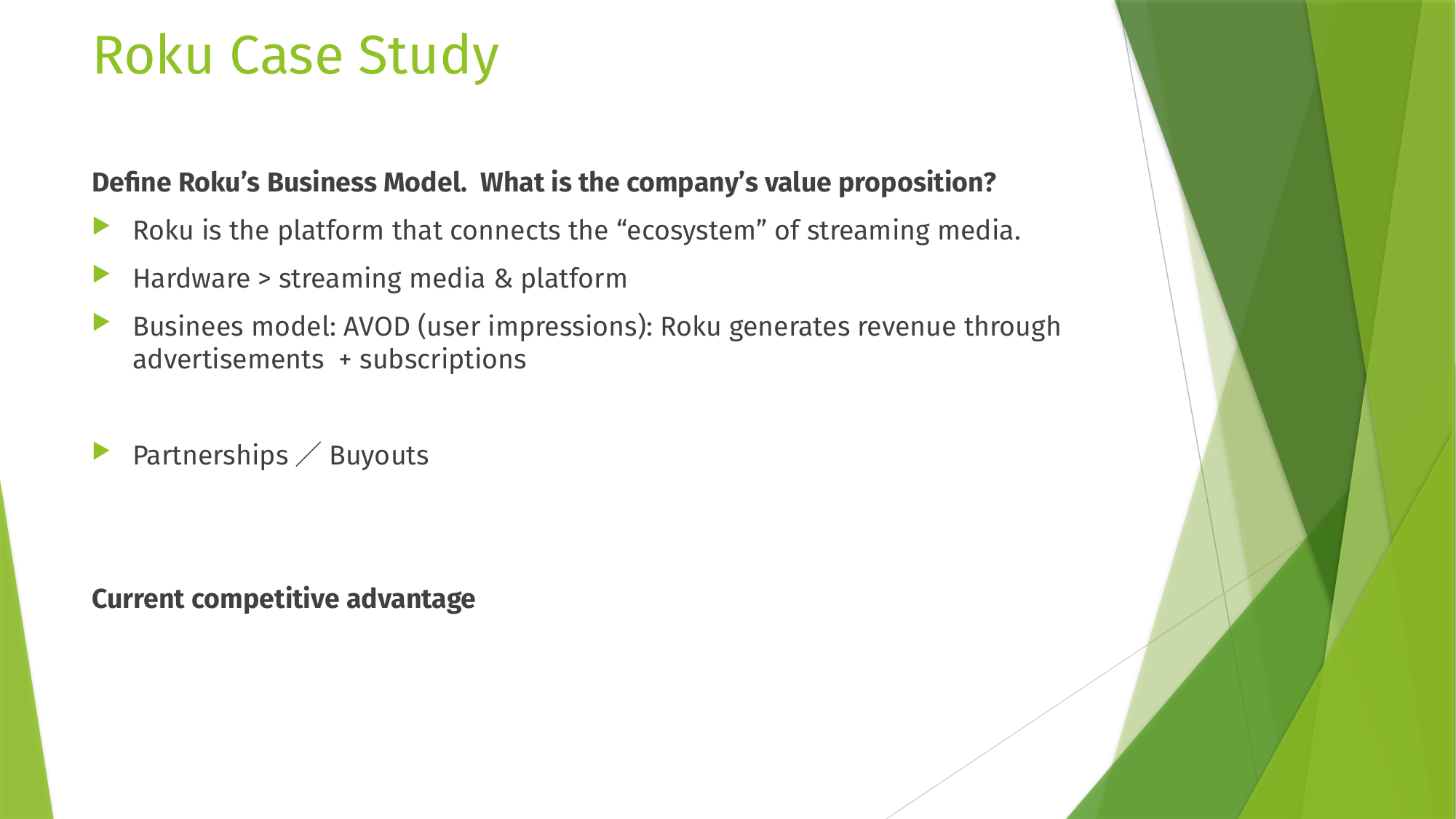

# Roku Case Study
Define Roku’s Business Model.  What is the company’s value proposition?
Roku is the platform that connects the “ecosystem” of streaming media.
Hardware > streaming media & platform
Businees model: AVOD (user impressions): Roku generates revenue through advertisements  + subscriptions

Partnerships／Buyouts

Current competitive advantage